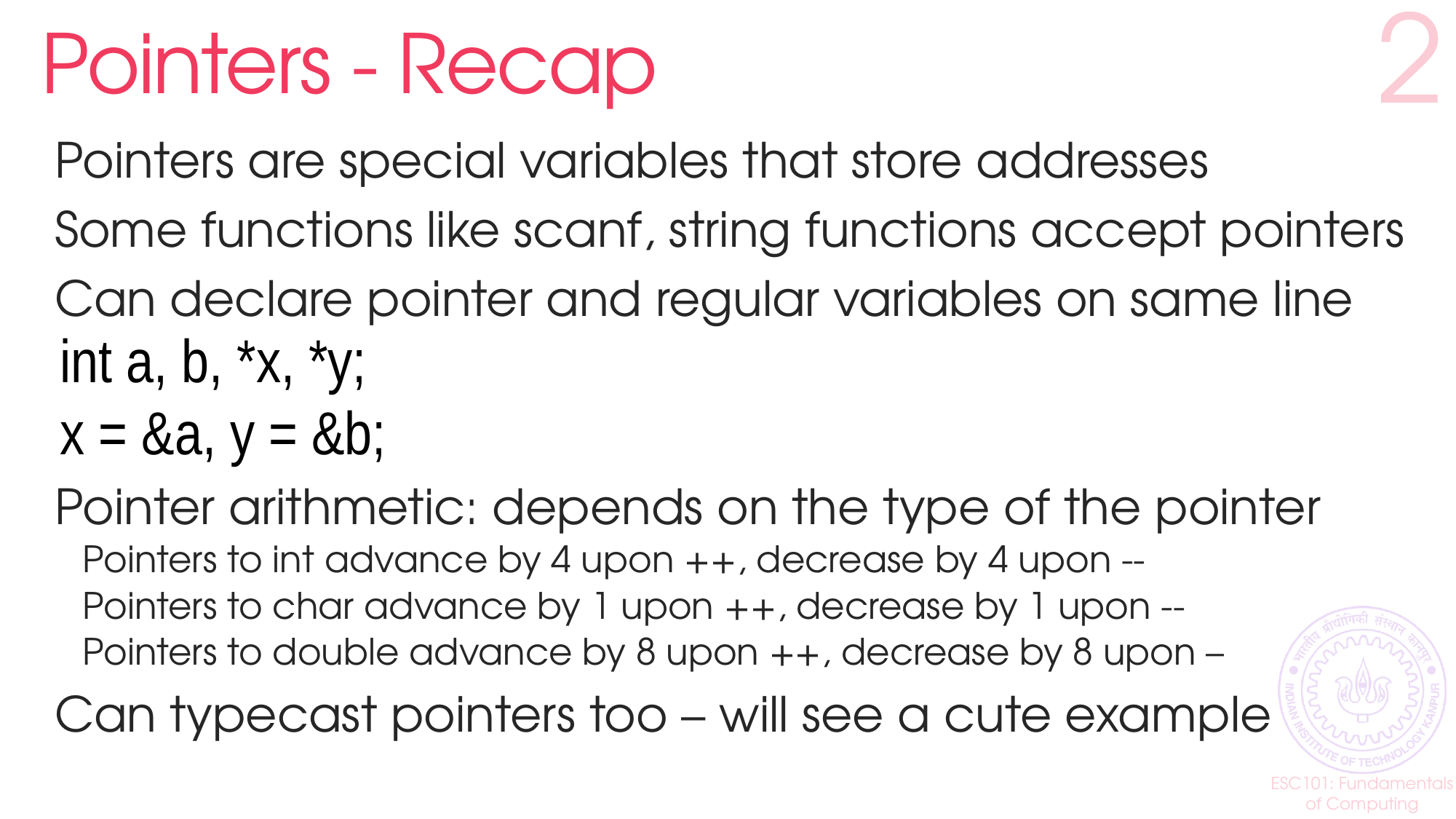

# Pointers - Recap
2
Pointers are special variables that store addresses
Some functions like scanf, string functions accept pointers
Can declare pointer and regular variables on same line

Pointer arithmetic: depends on the type of the pointer
Pointers to int advance by 4 upon ++, decrease by 4 upon --
Pointers to char advance by 1 upon ++, decrease by 1 upon --
Pointers to double advance by 8 upon ++, decrease by 8 upon –
Can typecast pointers too – will see a cute example
int a, b, *x, *y;
x = &a, y = &b;